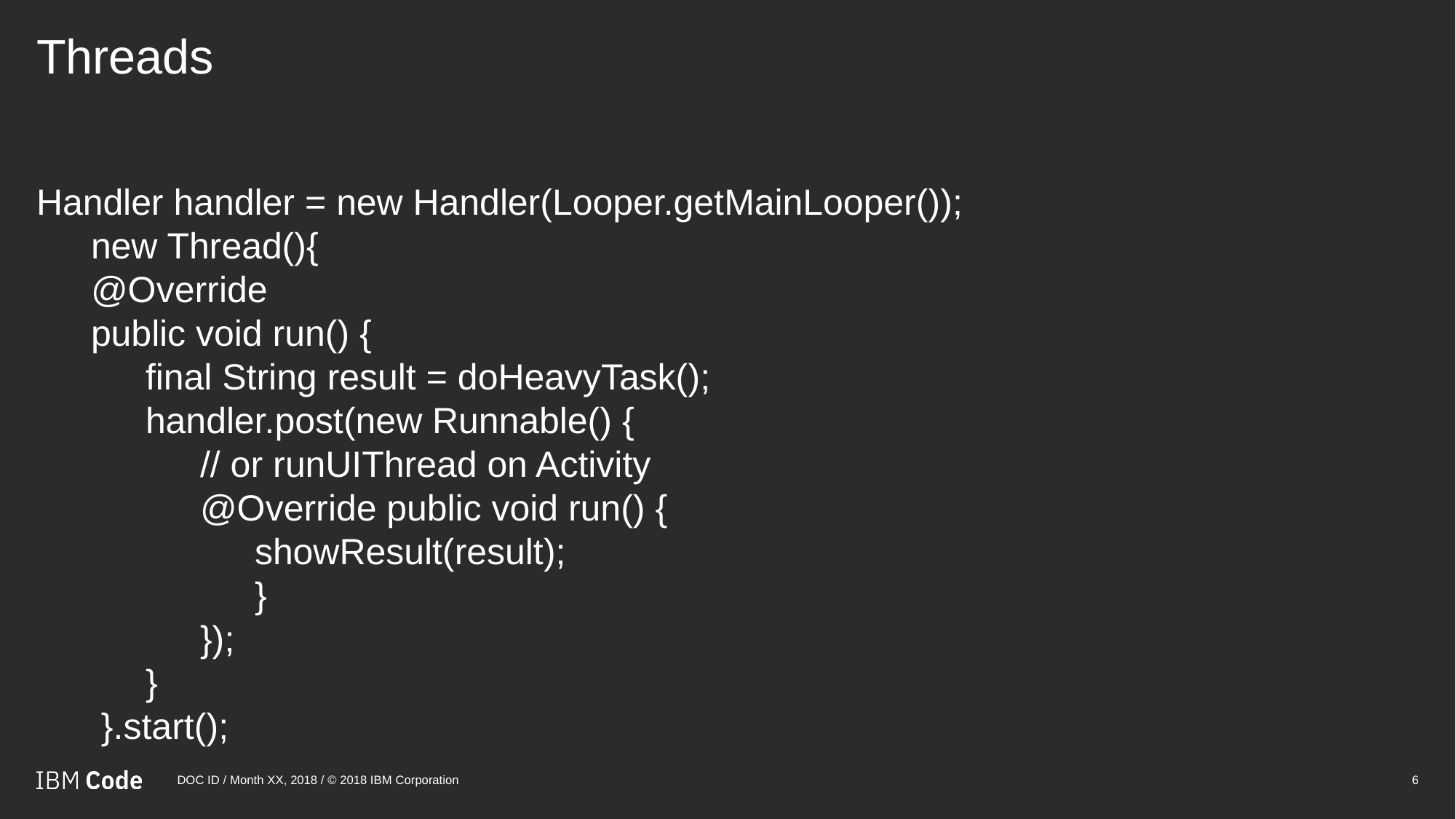

# Threads
Handler handler = new Handler(Looper.getMainLooper());
new Thread(){
@Override
public void run() {
final String result = doHeavyTask();
handler.post(new Runnable() {
// or runUIThread on Activity
@Override public void run() {
showResult(result);
}
});
}
 }.start();
DOC ID / Month XX, 2018 / © 2018 IBM Corporation
6